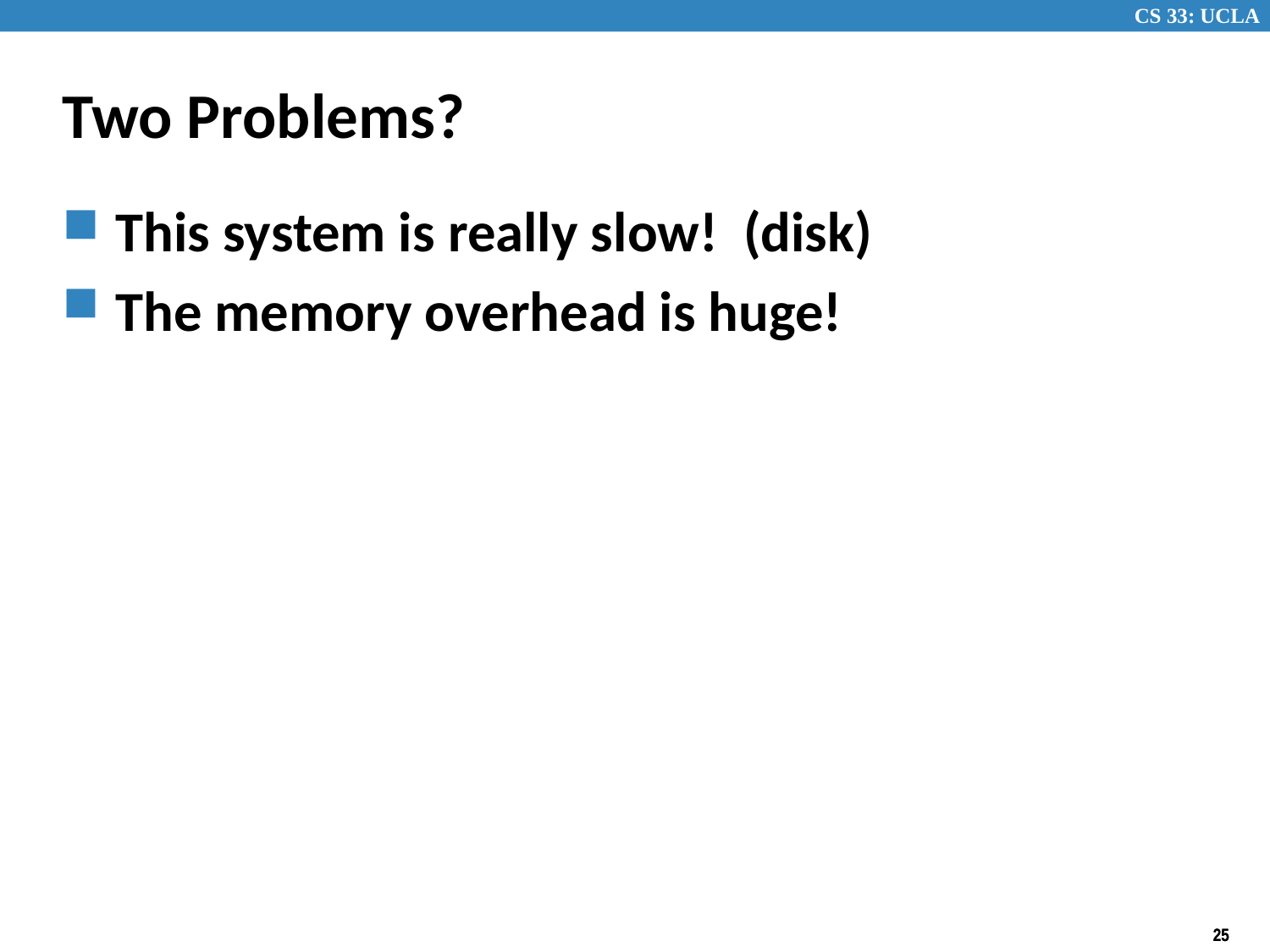

# Two Problems?
This system is really slow!  (disk)
The memory overhead is huge!